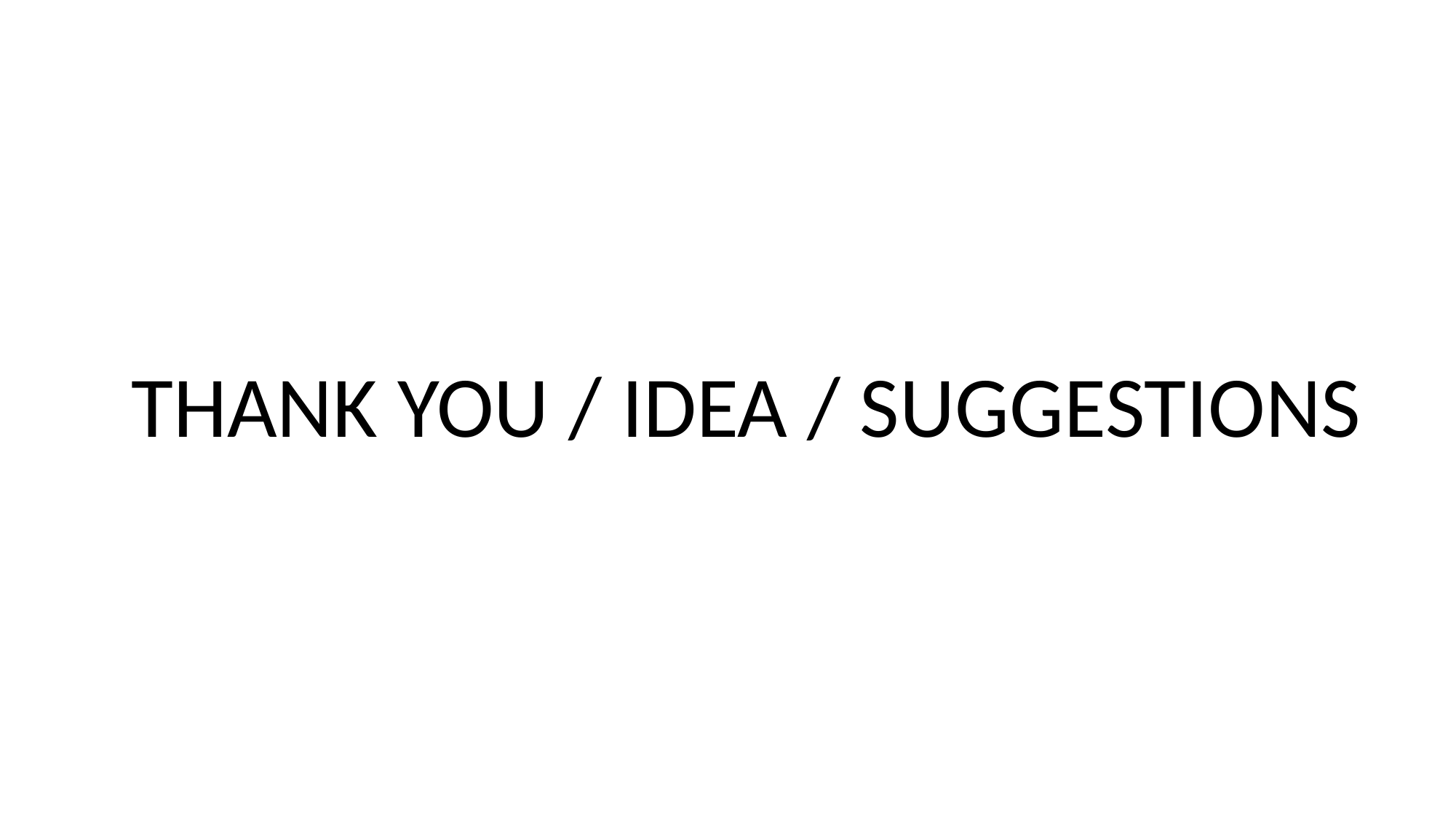

# THANK YOU / IDEA / SUGGESTIONS